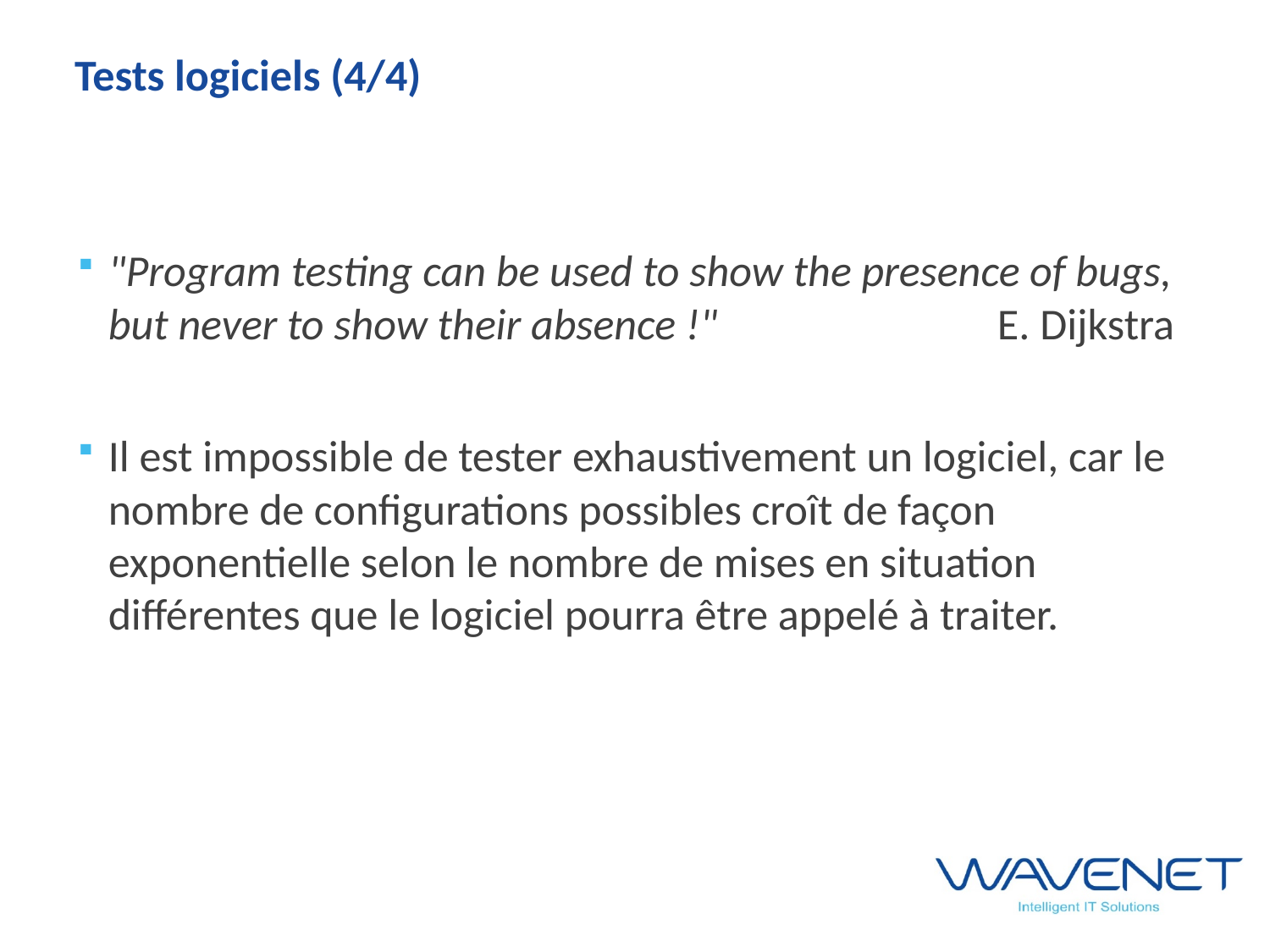

# Tests logiciels (4/4)
"Program testing can be used to show the presence of bugs, but never to show their absence !"     		E. Dijkstra

Il est impossible de tester exhaustivement un logiciel, car le nombre de configurations possibles croît de façon exponentielle selon le nombre de mises en situation différentes que le logiciel pourra être appelé à traiter.